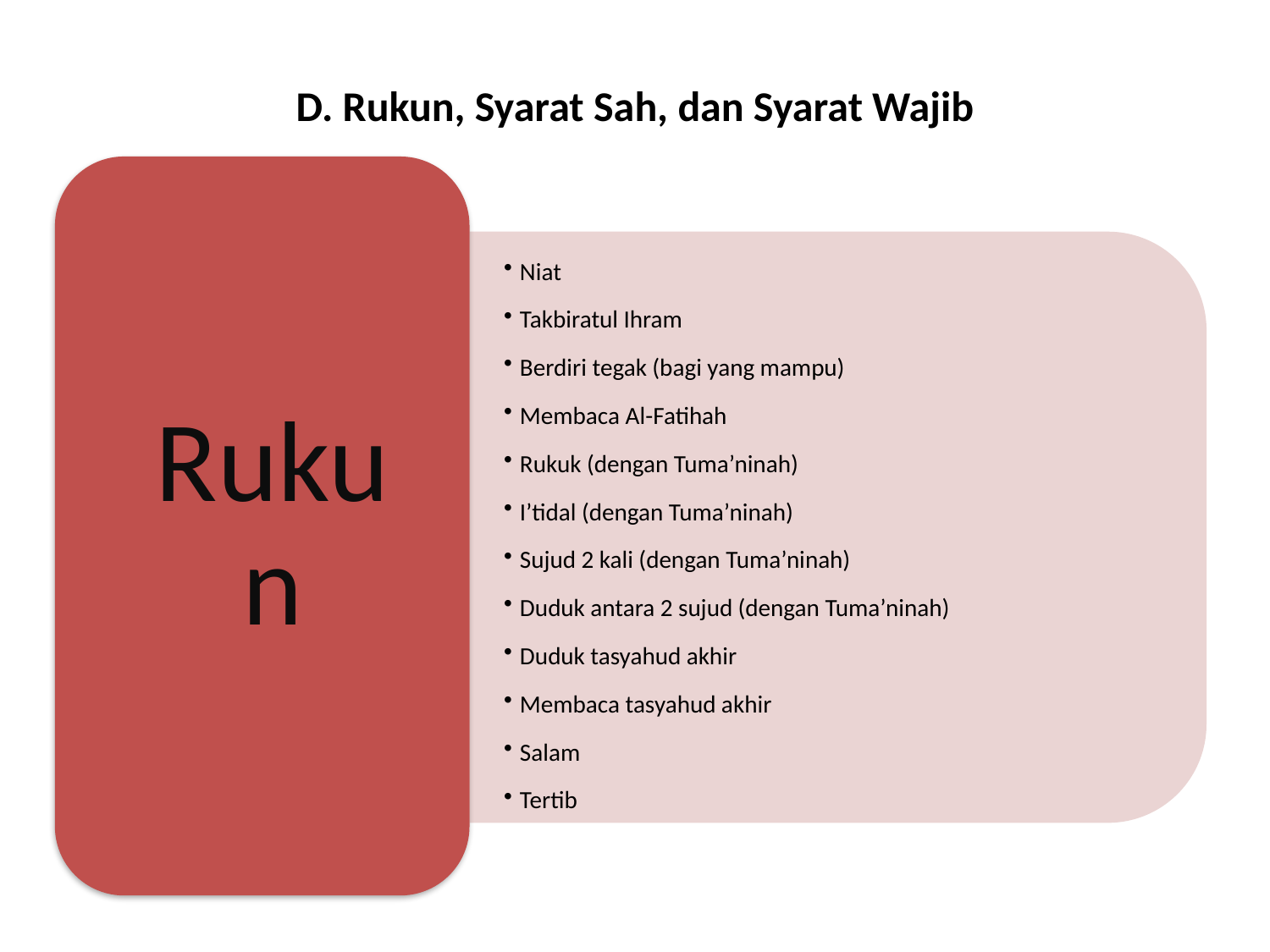

# D. Rukun, Syarat Sah, dan Syarat Wajib
Niat
Takbiratul Ihram
Berdiri tegak (bagi yang mampu)
Membaca Al-Fatihah
Rukuk (dengan Tuma’ninah)
I’tidal (dengan Tuma’ninah)
Sujud 2 kali (dengan Tuma’ninah)
Duduk antara 2 sujud (dengan Tuma’ninah)
Duduk tasyahud akhir
Membaca tasyahud akhir
Salam
Tertib
Rukun